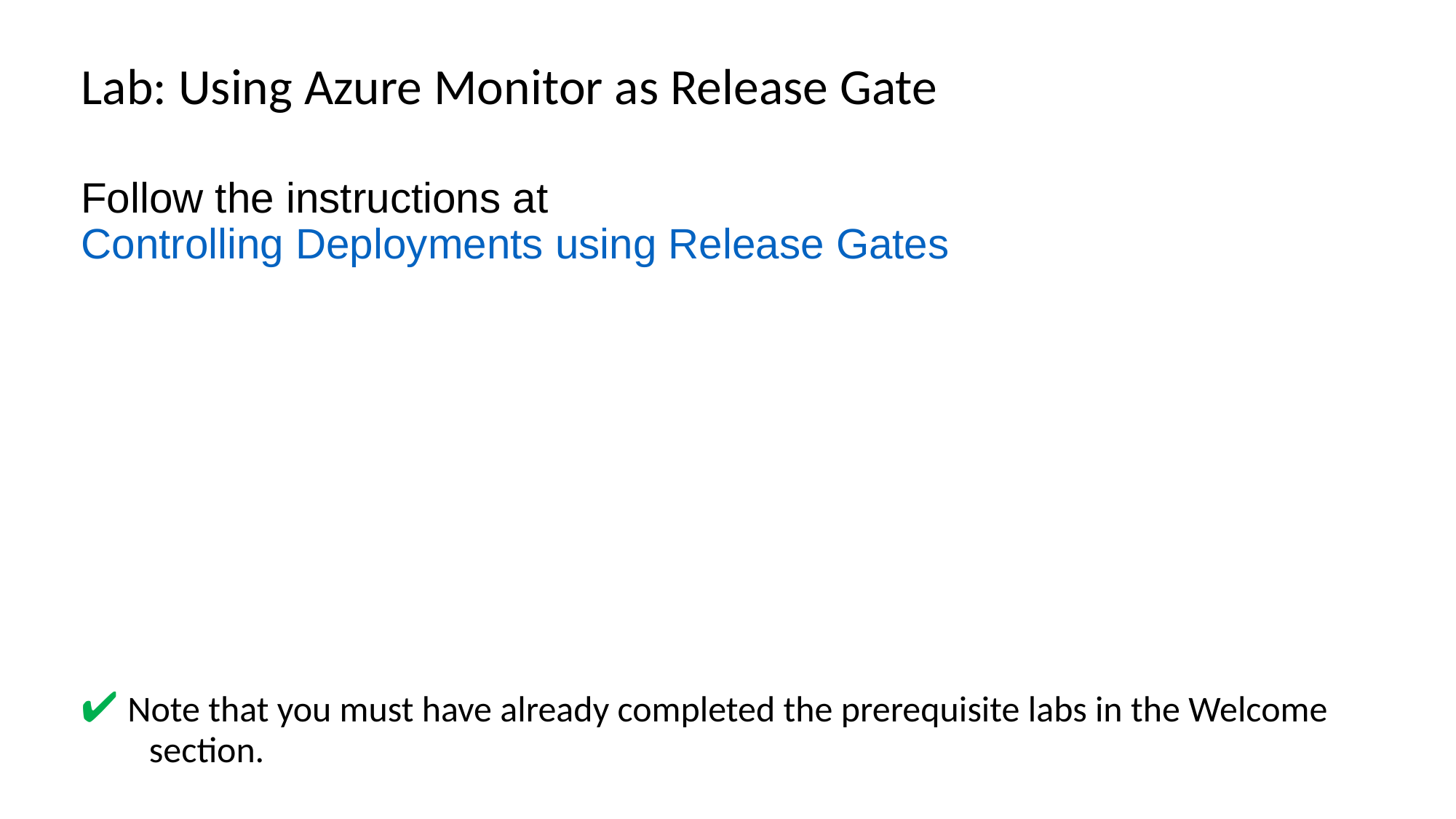

# Lab: Using Azure Monitor as Release Gate
Follow the instructions at Controlling Deployments using Release Gates

✔️ Note that you must have already completed the prerequisite labs in the Welcome section.